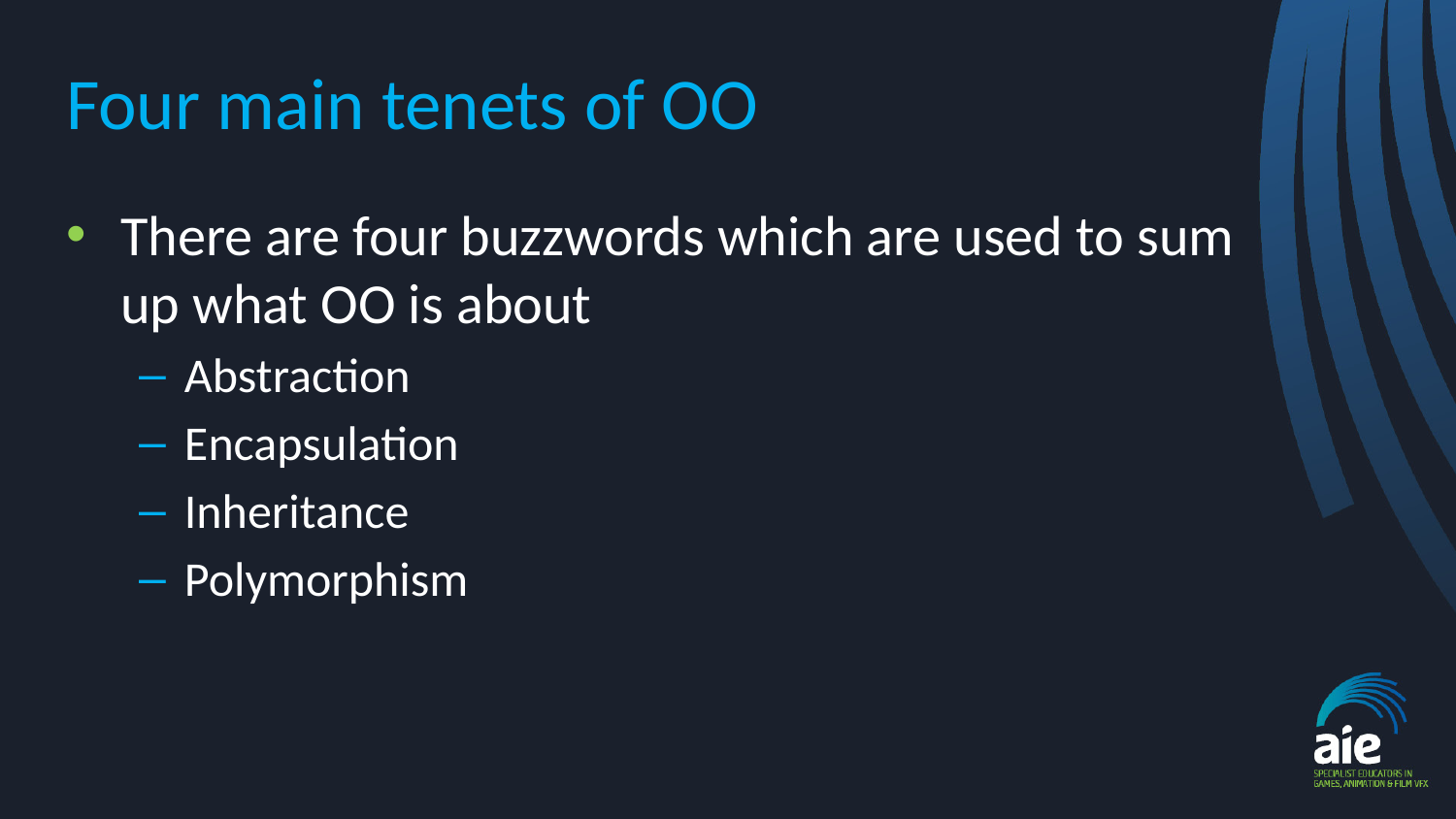

# Four main tenets of OO
There are four buzzwords which are used to sum up what OO is about
Abstraction
Encapsulation
Inheritance
Polymorphism